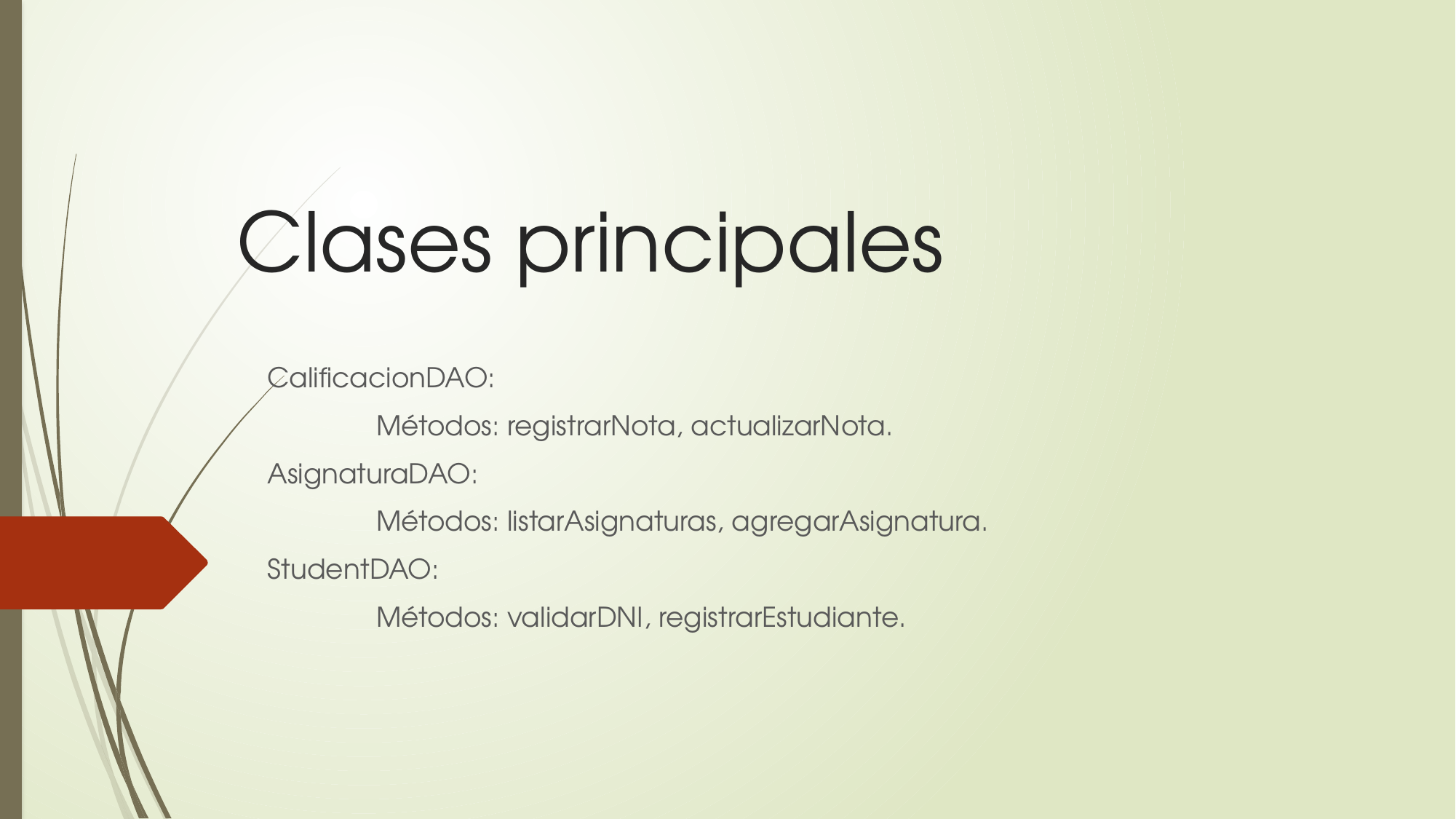

# Clases principales
CalificacionDAO:
	Métodos: registrarNota, actualizarNota.
AsignaturaDAO:
	Métodos: listarAsignaturas, agregarAsignatura.
StudentDAO:
	Métodos: validarDNI, registrarEstudiante.